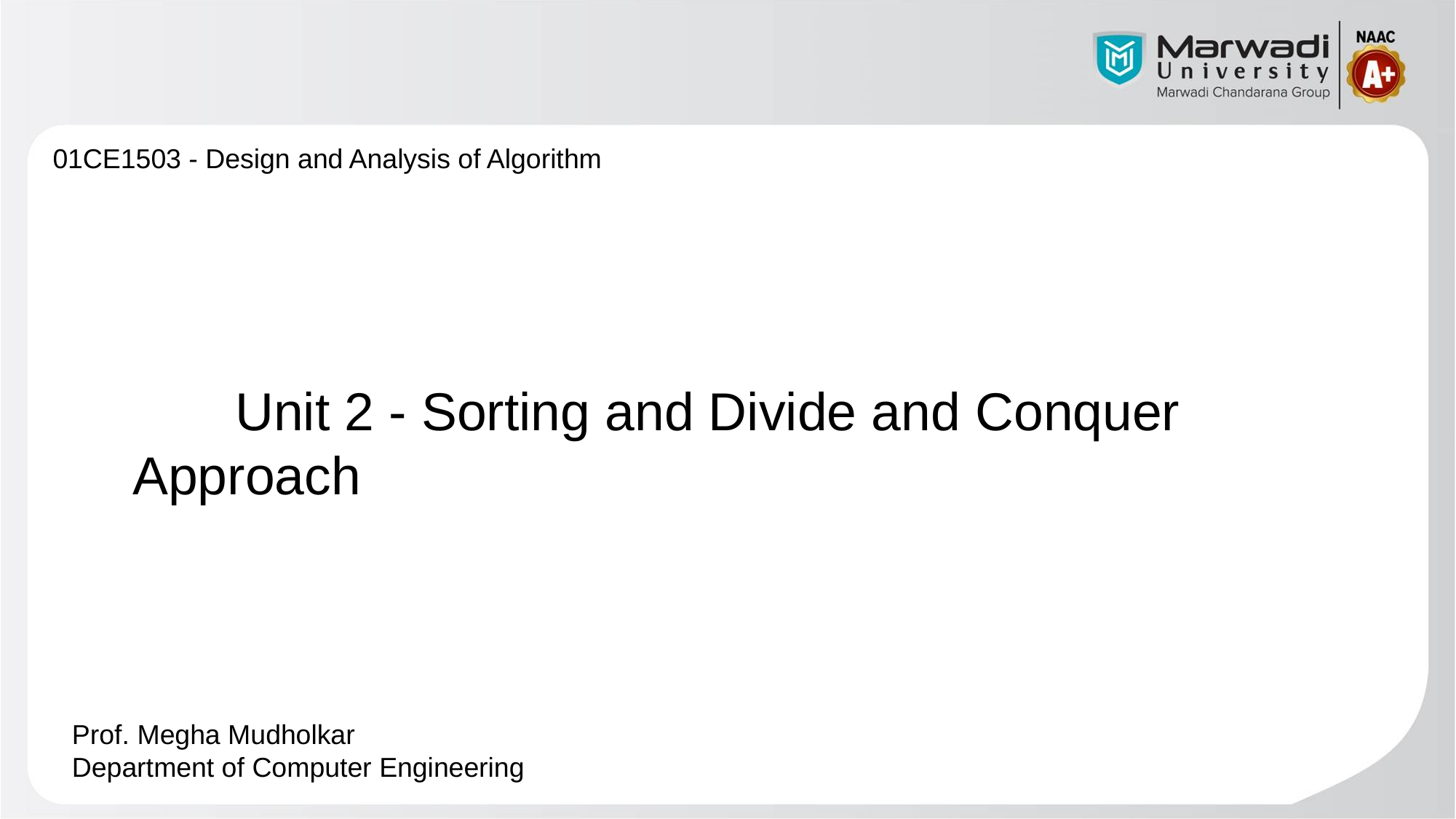

01CE1503 - Design and Analysis of Algorithm
# Unit 2 - Sorting and Divide and Conquer Approach divide and conquer algorithm-Max-Min problem, , Matrix Multiplication, , Exponential.
Prof. Megha Mudholkar
Department of Computer Engineering